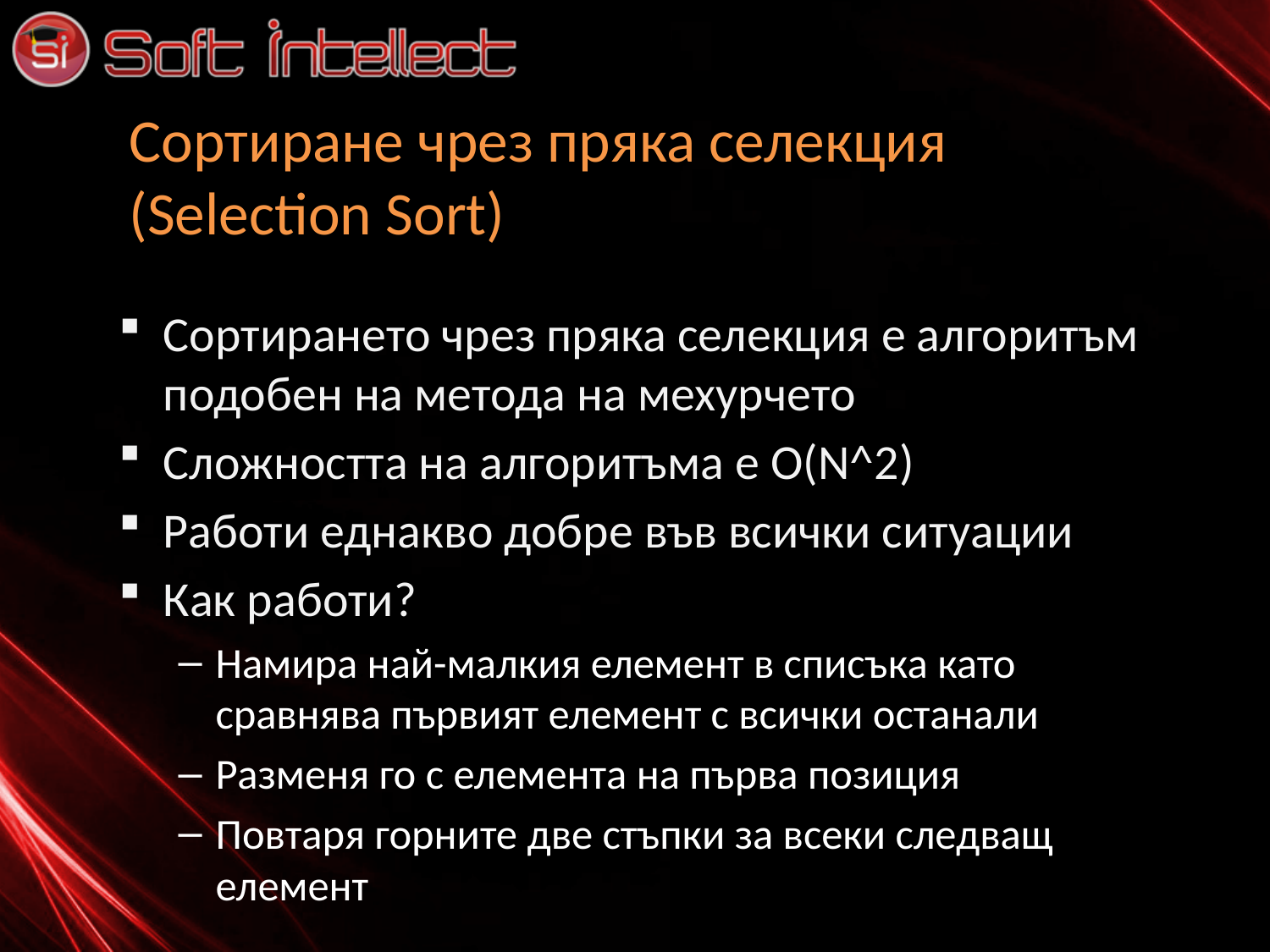

# Сортиране чрез пряка селекция (Selection Sort)
Сортирането чрез пряка селекция е алгоритъм подобен на метода на мехурчето
Сложността на алгоритъма е O(N^2)
Работи еднакво добре във всички ситуации
Как работи?
Намира най-малкия елемент в списъка като сравнява първият елемент с всички останали
Разменя го с елемента на първа позиция
Повтаря горните две стъпки за всеки следващ елемент